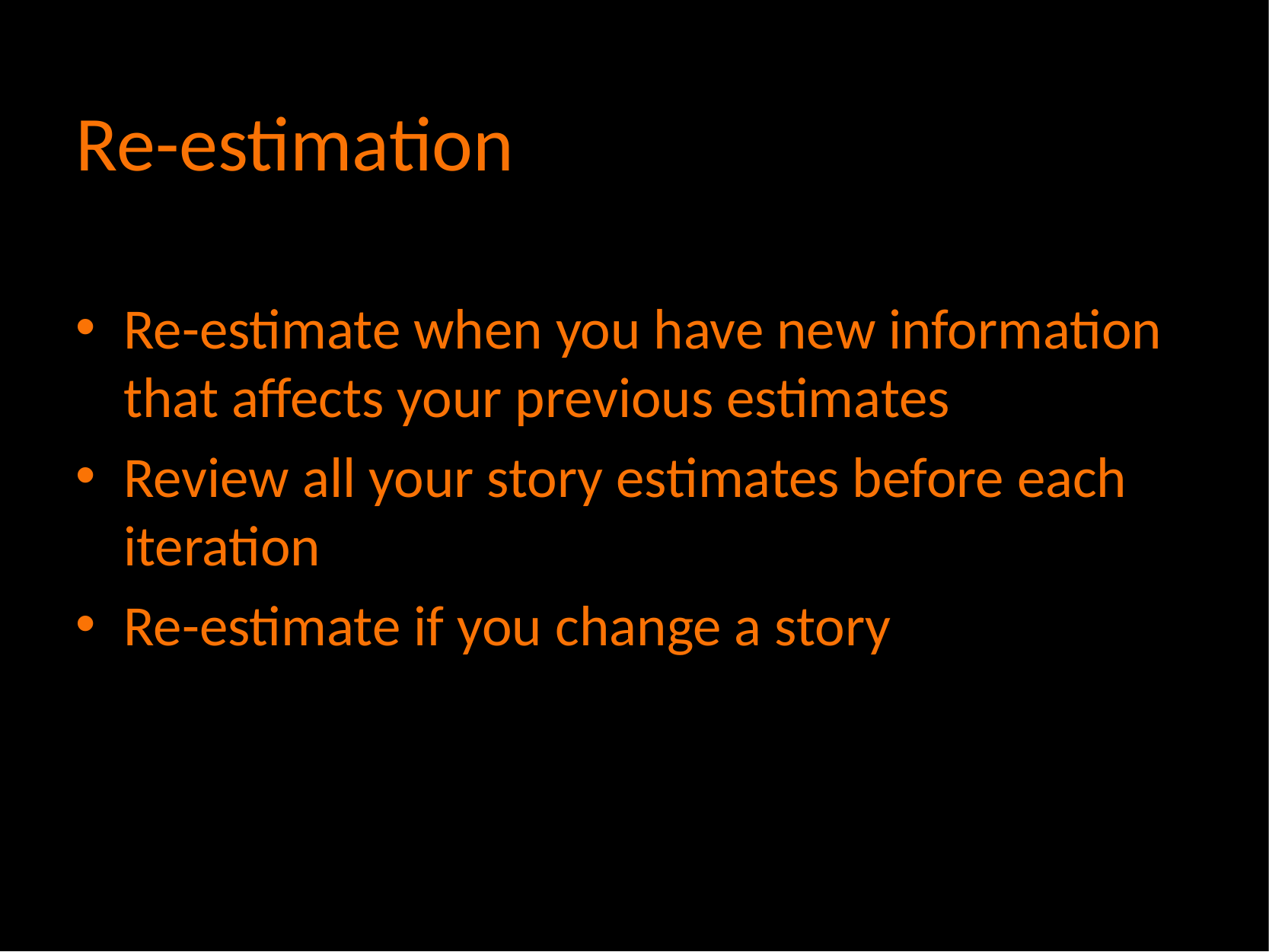

# Re-estimation
Re-estimate when you have new information that affects your previous estimates
Review all your story estimates before each iteration
Re-estimate if you change a story